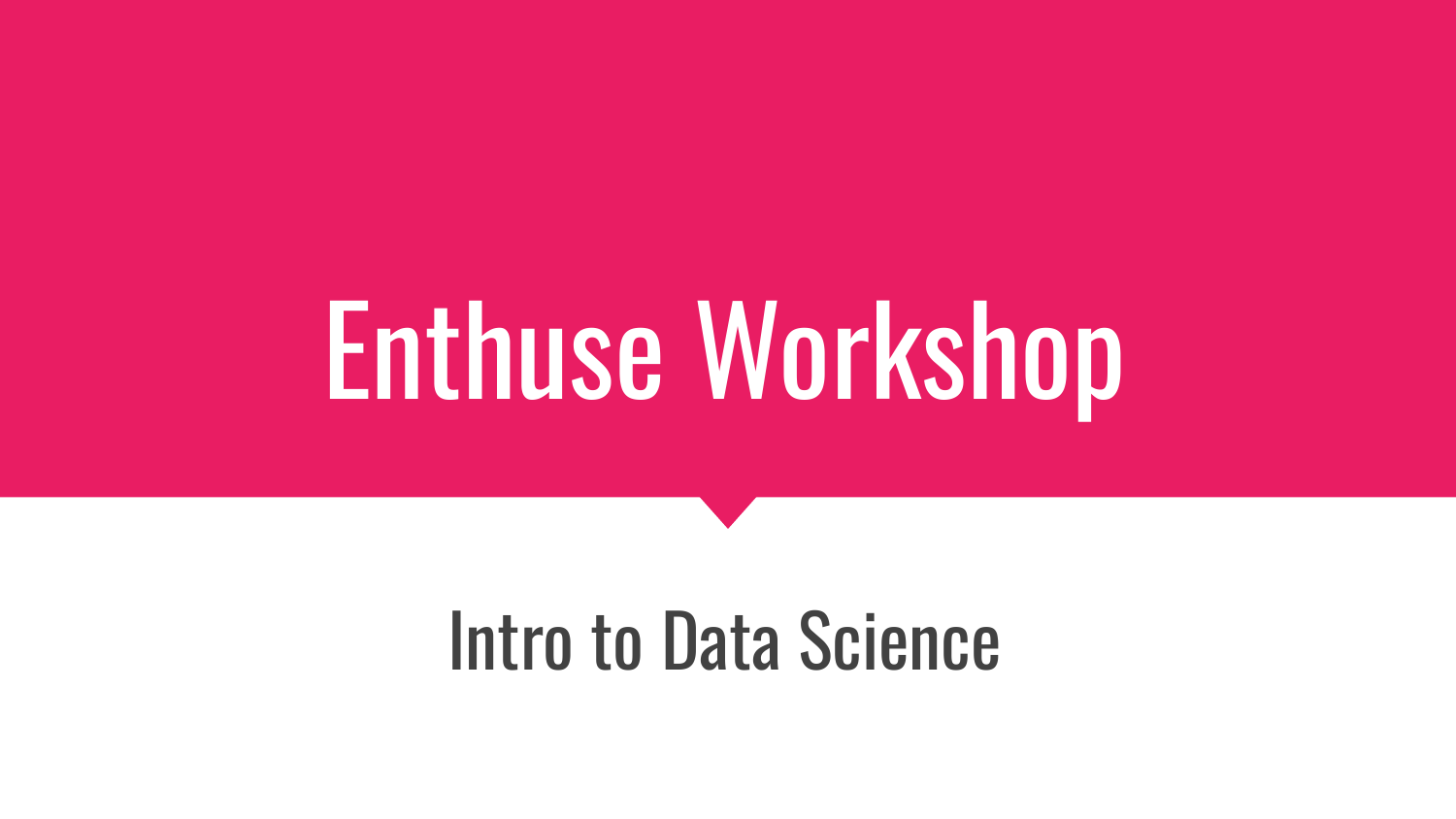

# Enthuse Workshop
Intro to Data Science